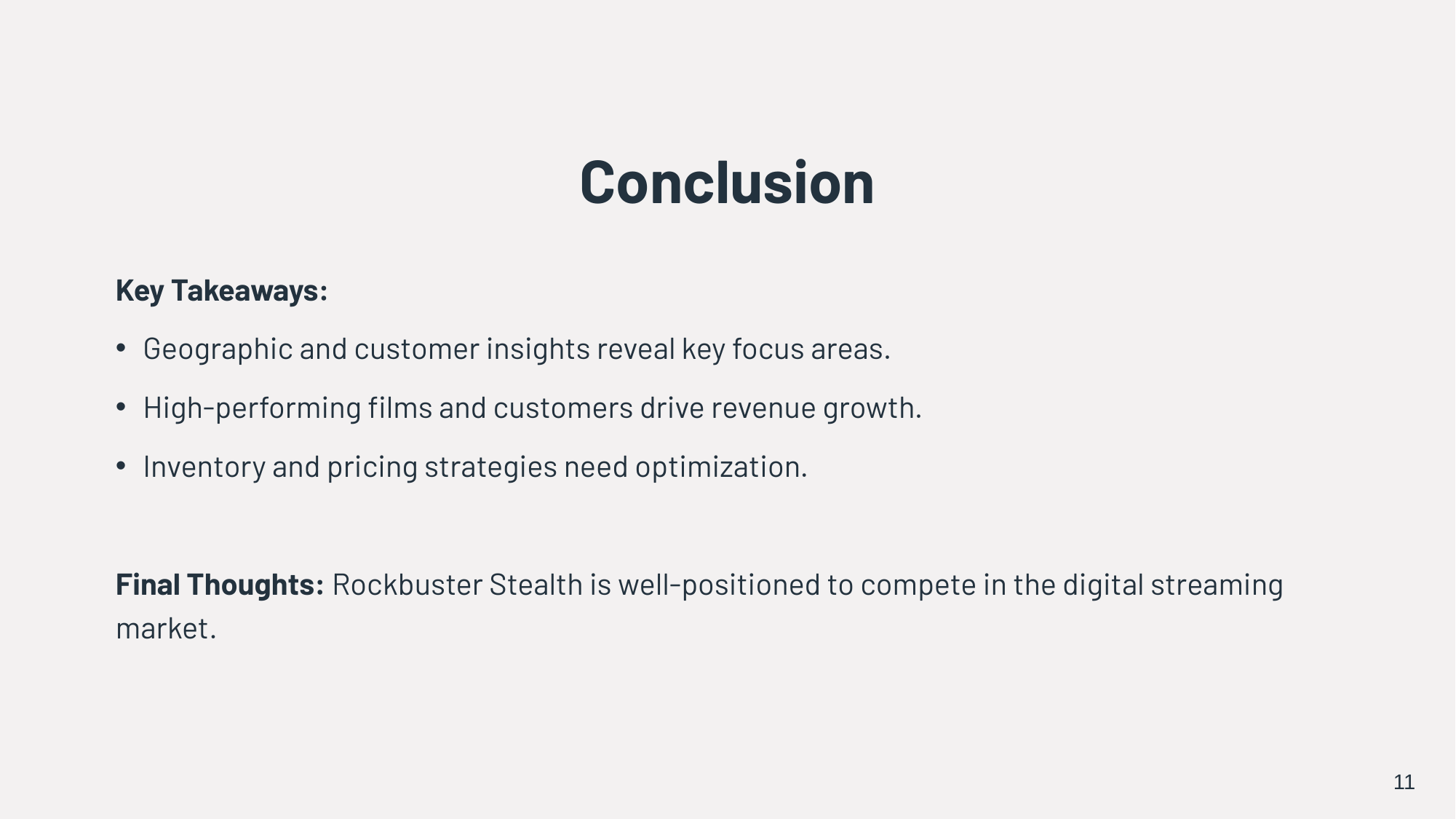

# Conclusion
Key Takeaways:
Geographic and customer insights reveal key focus areas.
High-performing films and customers drive revenue growth.
Inventory and pricing strategies need optimization.

Final Thoughts: Rockbuster Stealth is well-positioned to compete in the digital streaming market.

11